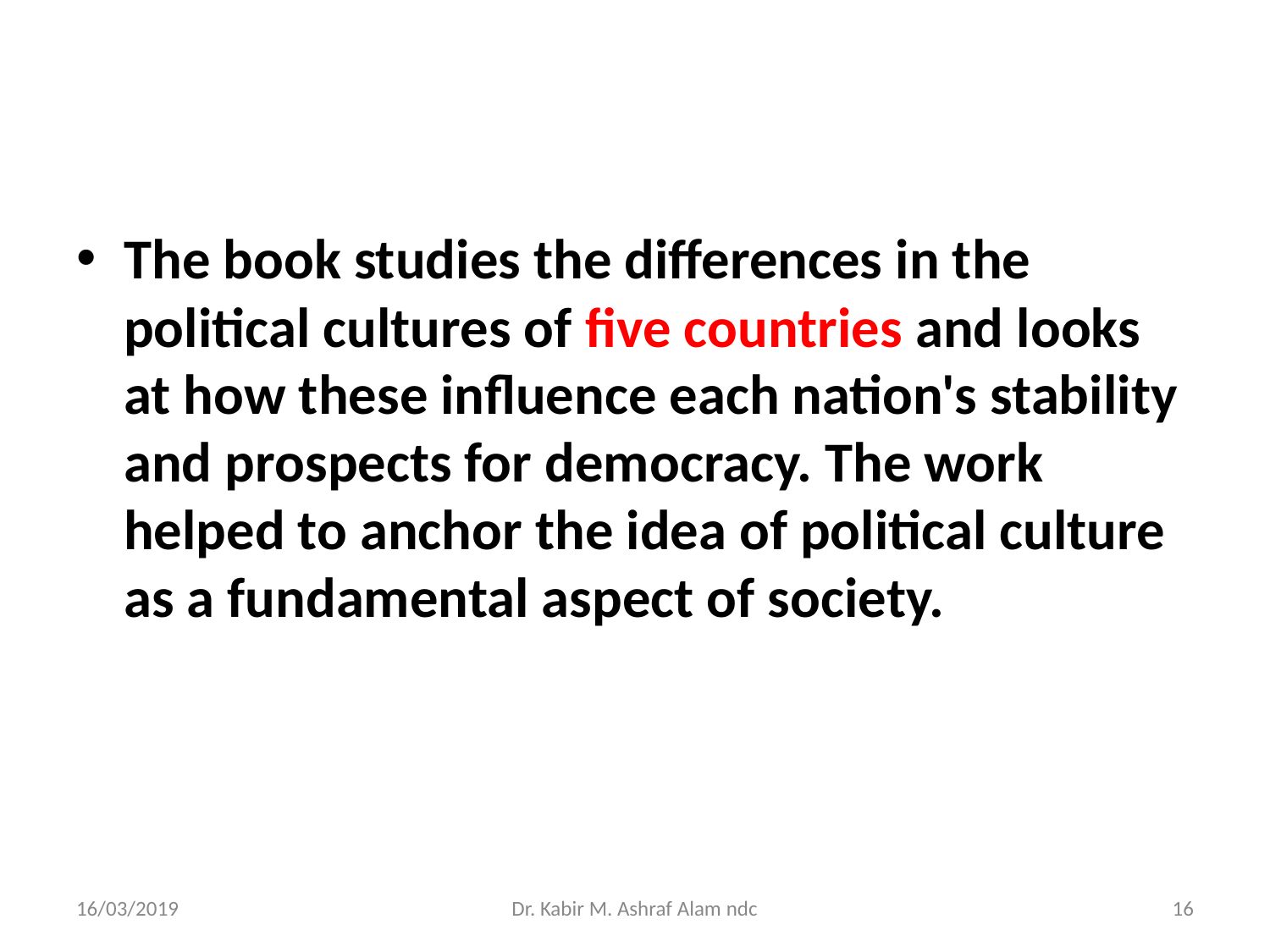

#

The book studies the differences in the political cultures of five countries and looks at how these influence each nation's stability and prospects for democracy. The work helped to anchor the idea of political culture as a fundamental aspect of society.

16/03/2019
Dr. Kabir M. Ashraf Alam ndc
16